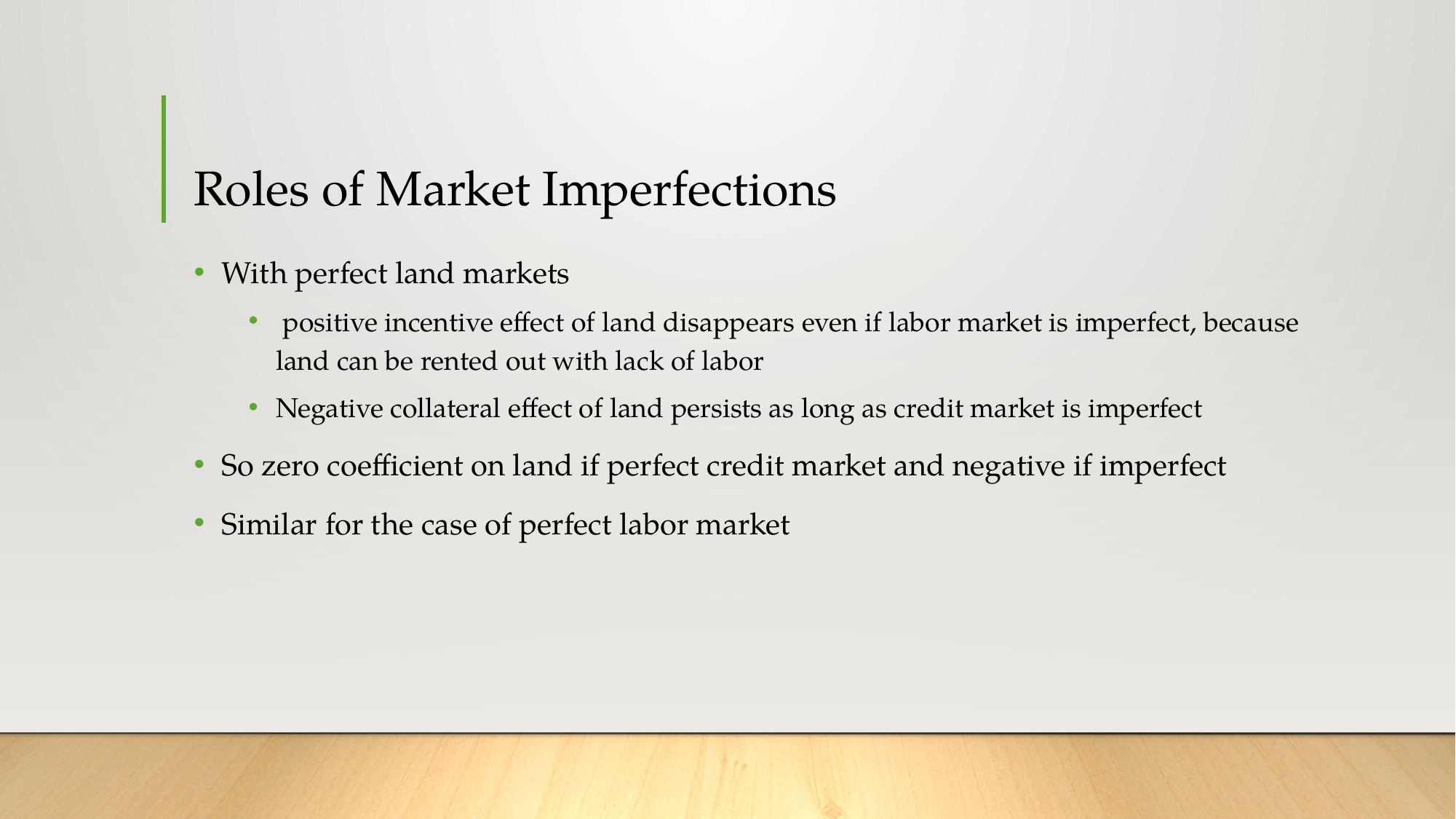

# Roles of Market Imperfections
With perfect land markets
 positive incentive effect of land disappears even if labor market is imperfect, because land can be rented out with lack of labor
Negative collateral effect of land persists as long as credit market is imperfect
So zero coefficient on land if perfect credit market and negative if imperfect
Similar for the case of perfect labor market